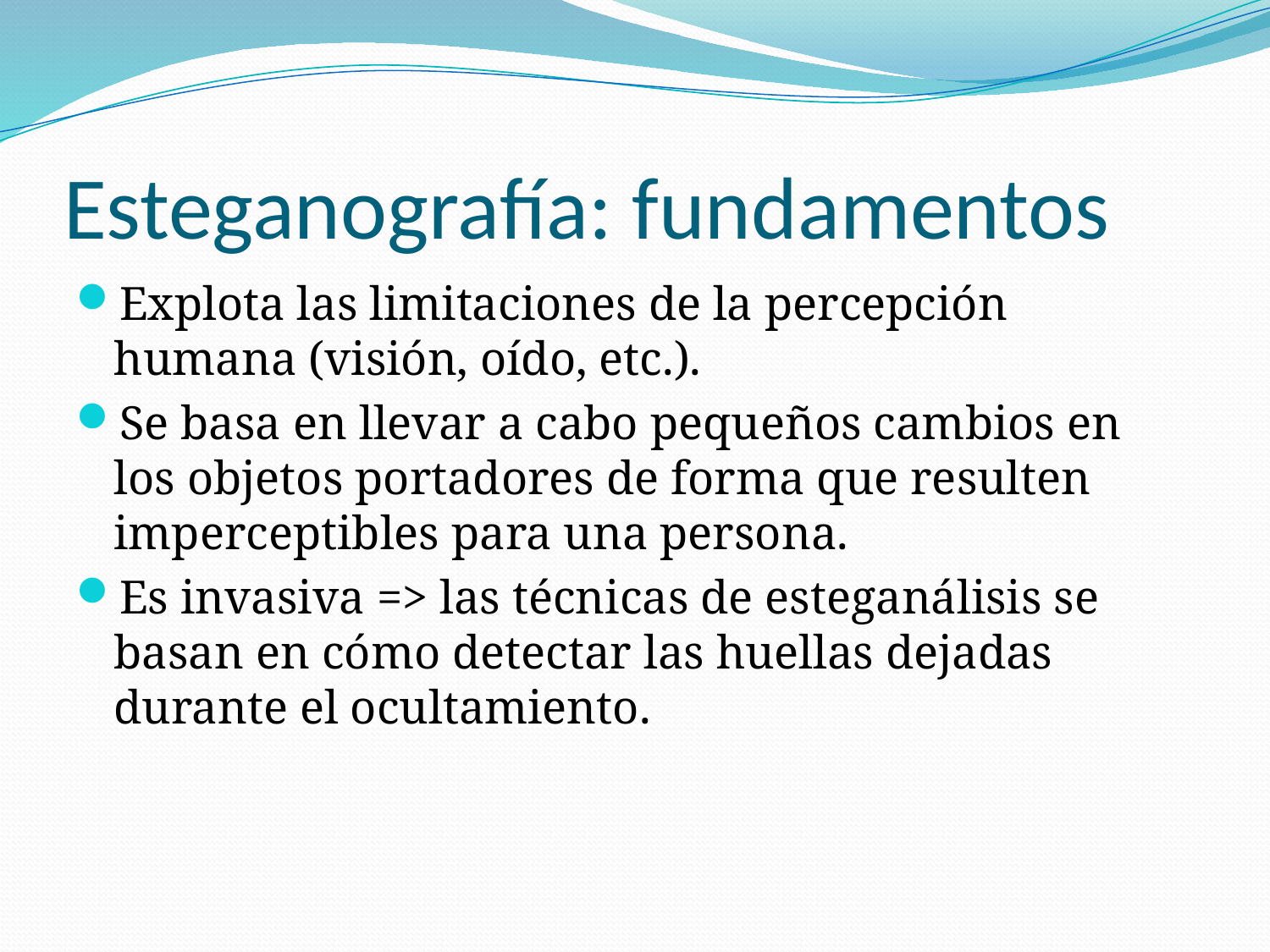

# Esteganografía: fundamentos
Explota las limitaciones de la percepción humana (visión, oído, etc.).
Se basa en llevar a cabo pequeños cambios en los objetos portadores de forma que resulten imperceptibles para una persona.
Es invasiva => las técnicas de esteganálisis se basan en cómo detectar las huellas dejadas durante el ocultamiento.